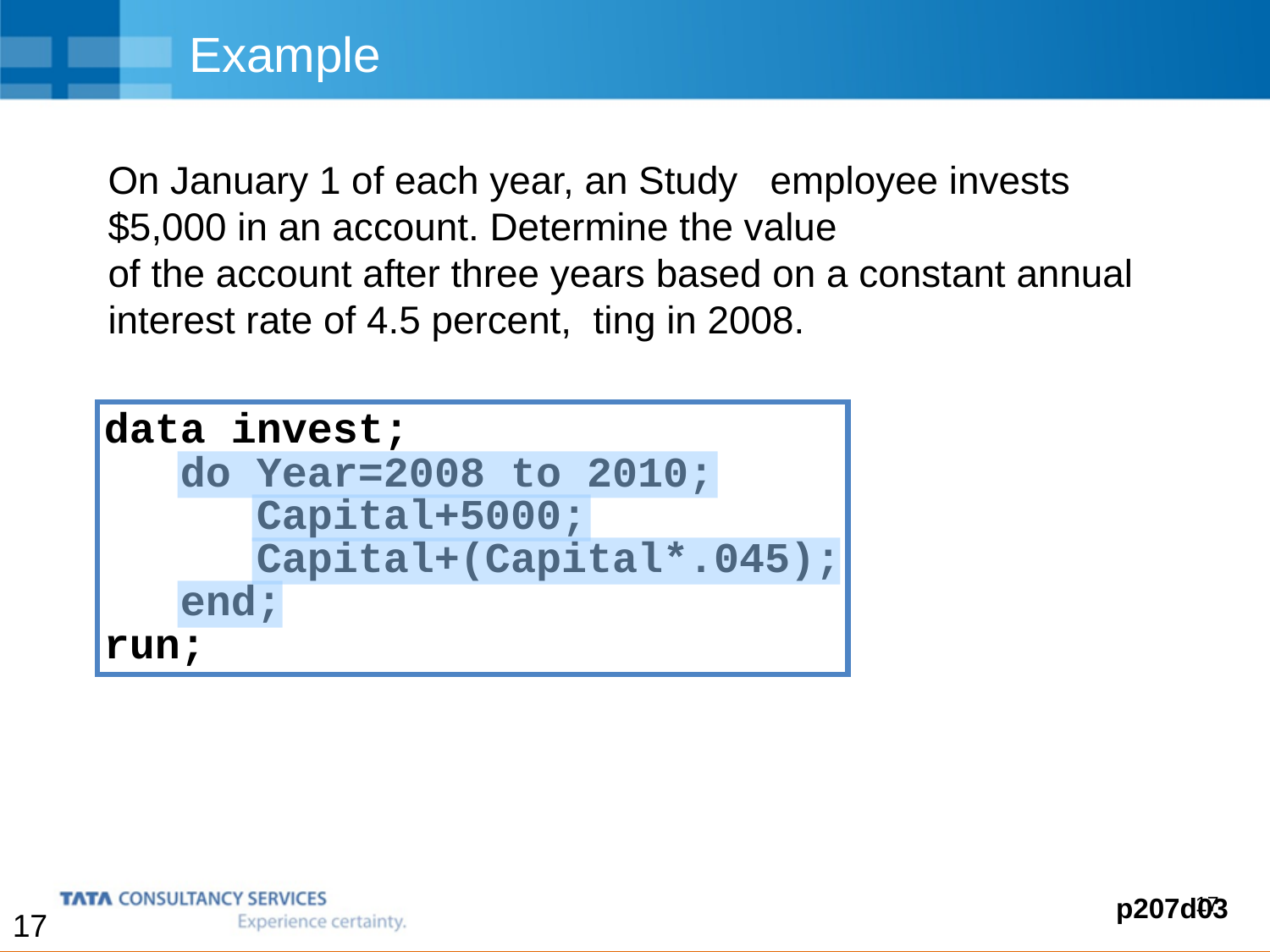

# Example
On January 1 of each year, an Study   employee invests $5,000 in an account. Determine the value
of the account after three years based on a constant annual interest rate of 4.5 percent,  ting in 2008.
data invest;
   do Year=2008 to 2010;
      Capital+5000;
      Capital+(Capital*.045);
   end;
run;

p207d03
17